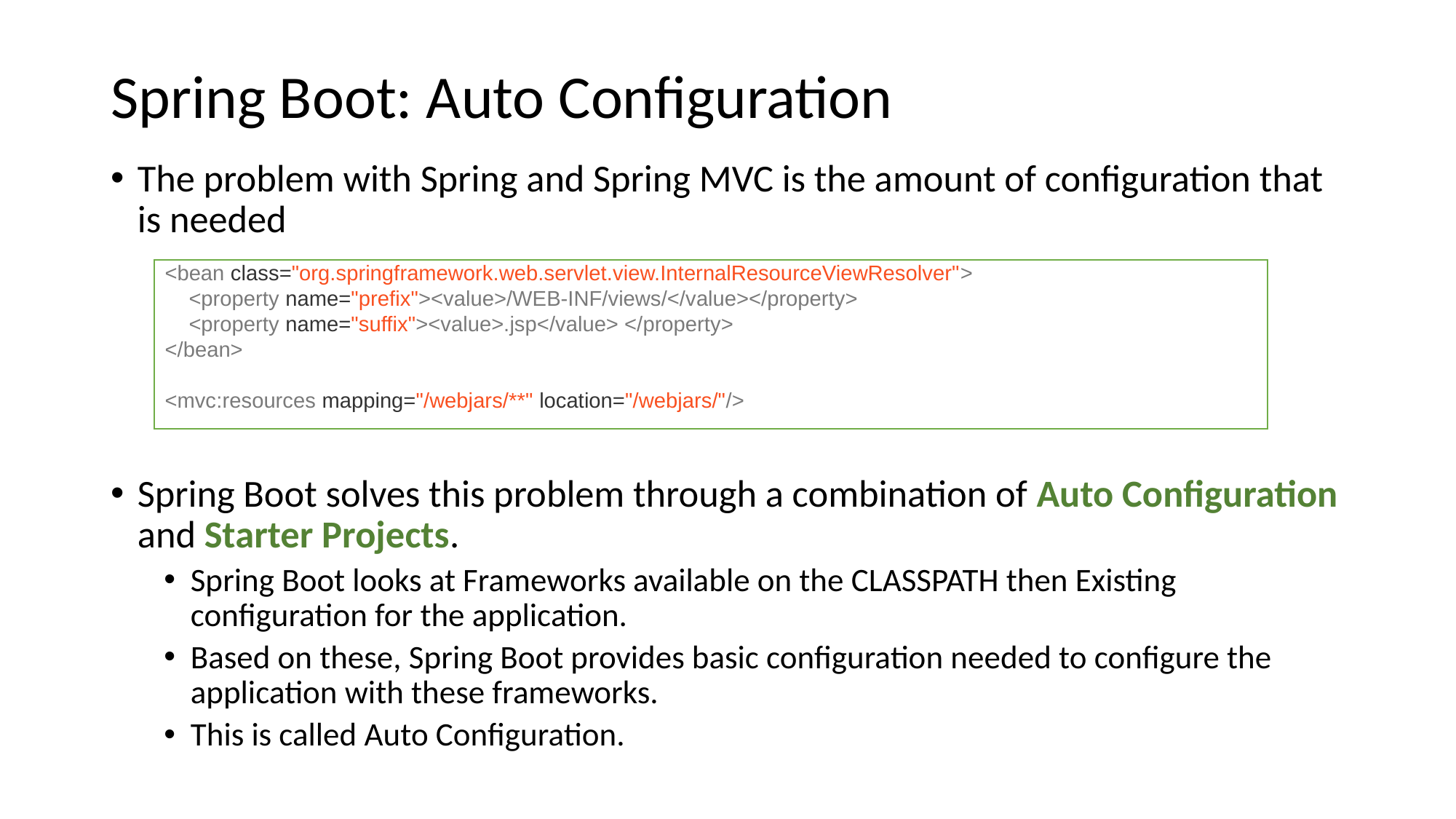

# Spring Boot: Auto Configuration
The problem with Spring and Spring MVC is the amount of configuration that is needed

Spring Boot solves this problem through a combination of Auto Configuration and Starter Projects.
Spring Boot looks at Frameworks available on the CLASSPATH then Existing configuration for the application.
Based on these, Spring Boot provides basic configuration needed to configure the application with these frameworks.
This is called Auto Configuration.
<bean class="org.springframework.web.servlet.view.InternalResourceViewResolver">
    <property name="prefix"><value>/WEB-INF/views/</value></property>
    <property name="suffix"><value>.jsp</value> </property>
</bean>

<mvc:resources mapping="/webjars/**" location="/webjars/"/>